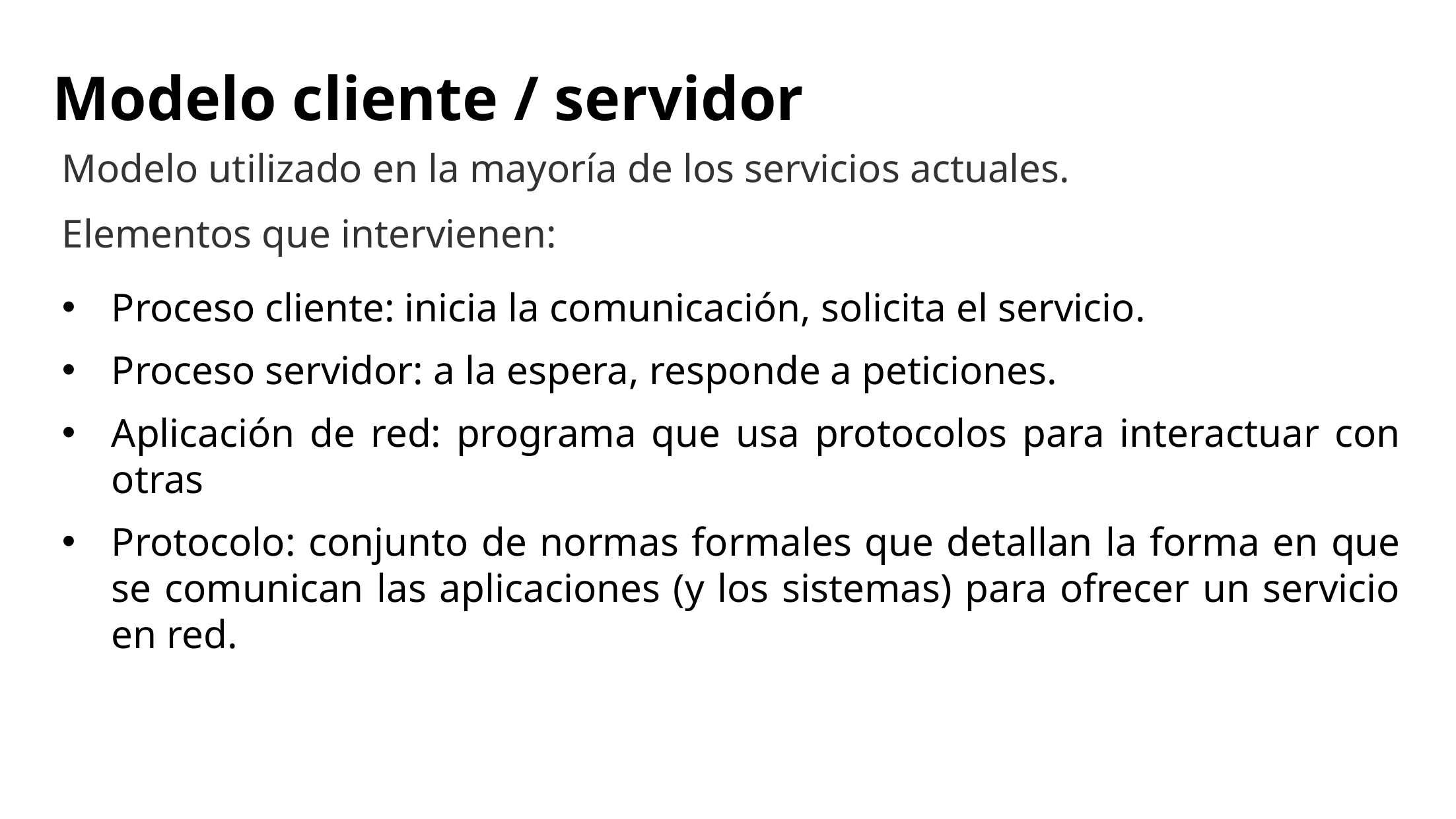

# Modelo cliente / servidor
Modelo utilizado en la mayoría de los servicios actuales.
Elementos que intervienen:
Proceso cliente: inicia la comunicación, solicita el servicio.
Proceso servidor: a la espera, responde a peticiones.
Aplicación de red: programa que usa protocolos para interactuar con otras
Protocolo: conjunto de normas formales que detallan la forma en que se comunican las aplicaciones (y los sistemas) para ofrecer un servicio en red.